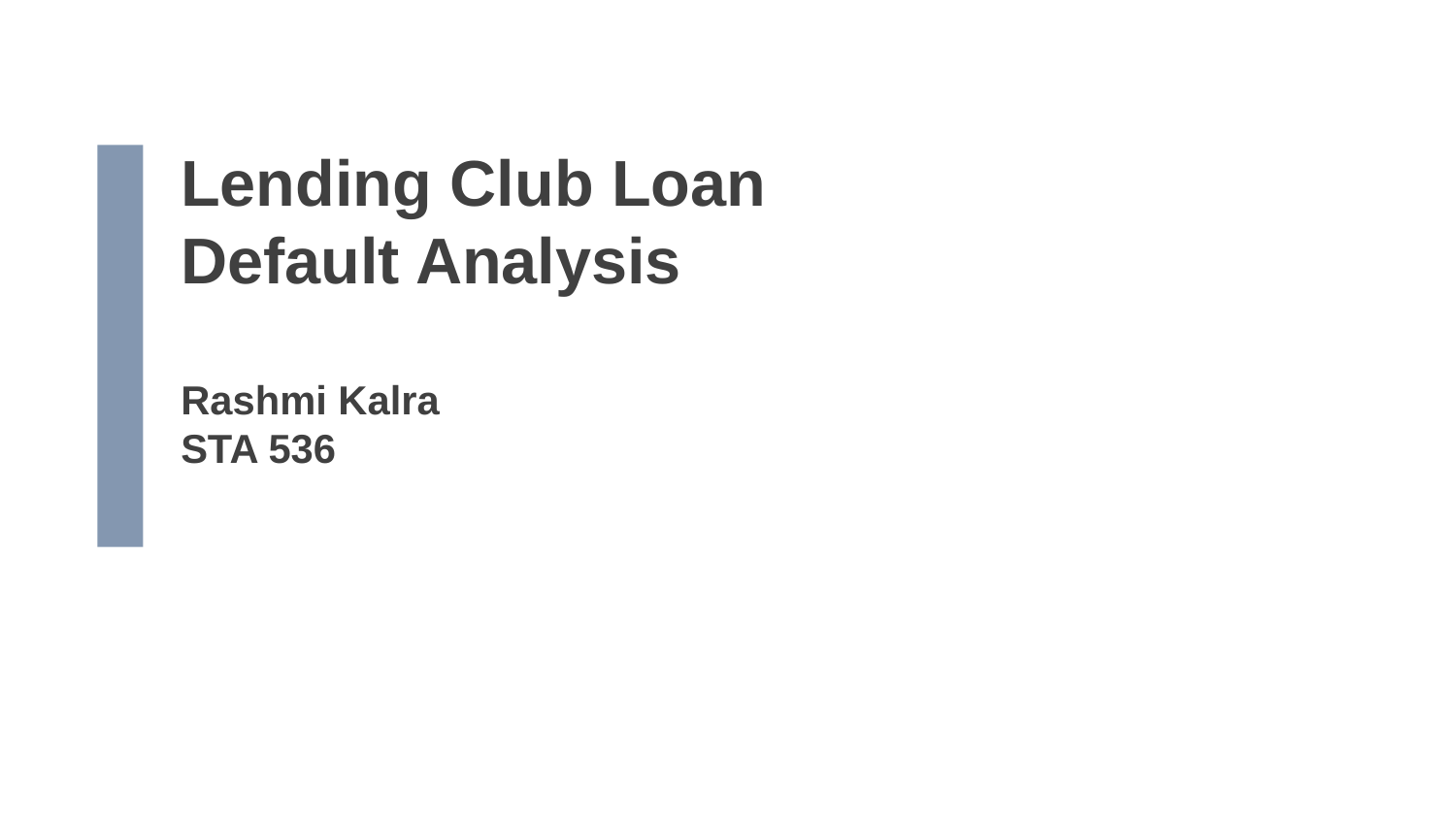

Lending Club Loan Default Analysis

Rashmi Kalra
STA 536